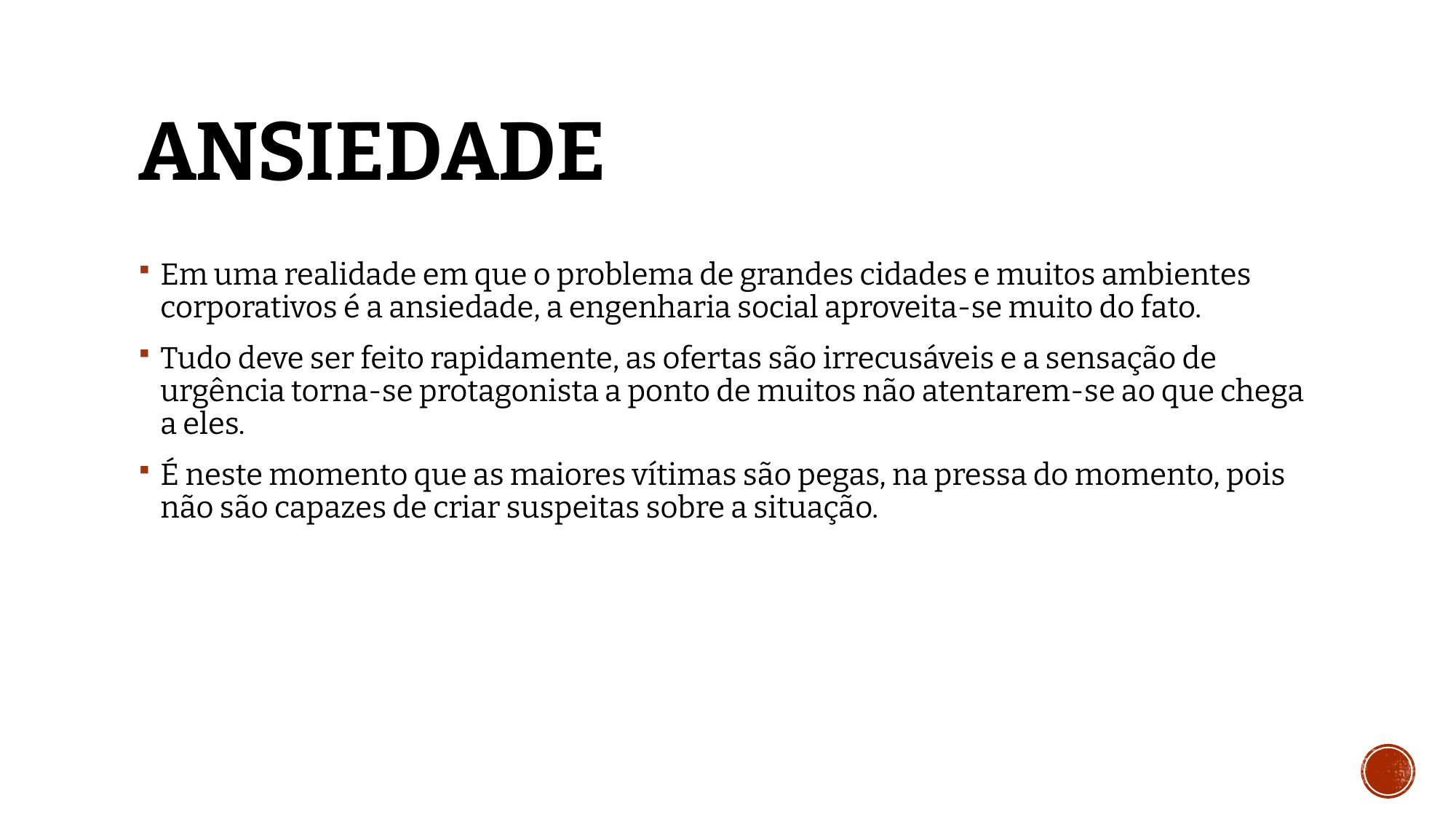

# Ansiedade
Em uma realidade em que o problema de grandes cidades e muitos ambientes corporativos é a ansiedade, a engenharia social aproveita-se muito do fato.
Tudo deve ser feito rapidamente, as ofertas são irrecusáveis e a sensação de urgência torna-se protagonista a ponto de muitos não atentarem-se ao que chega a eles.
É neste momento que as maiores vítimas são pegas, na pressa do momento, pois não são capazes de criar suspeitas sobre a situação.